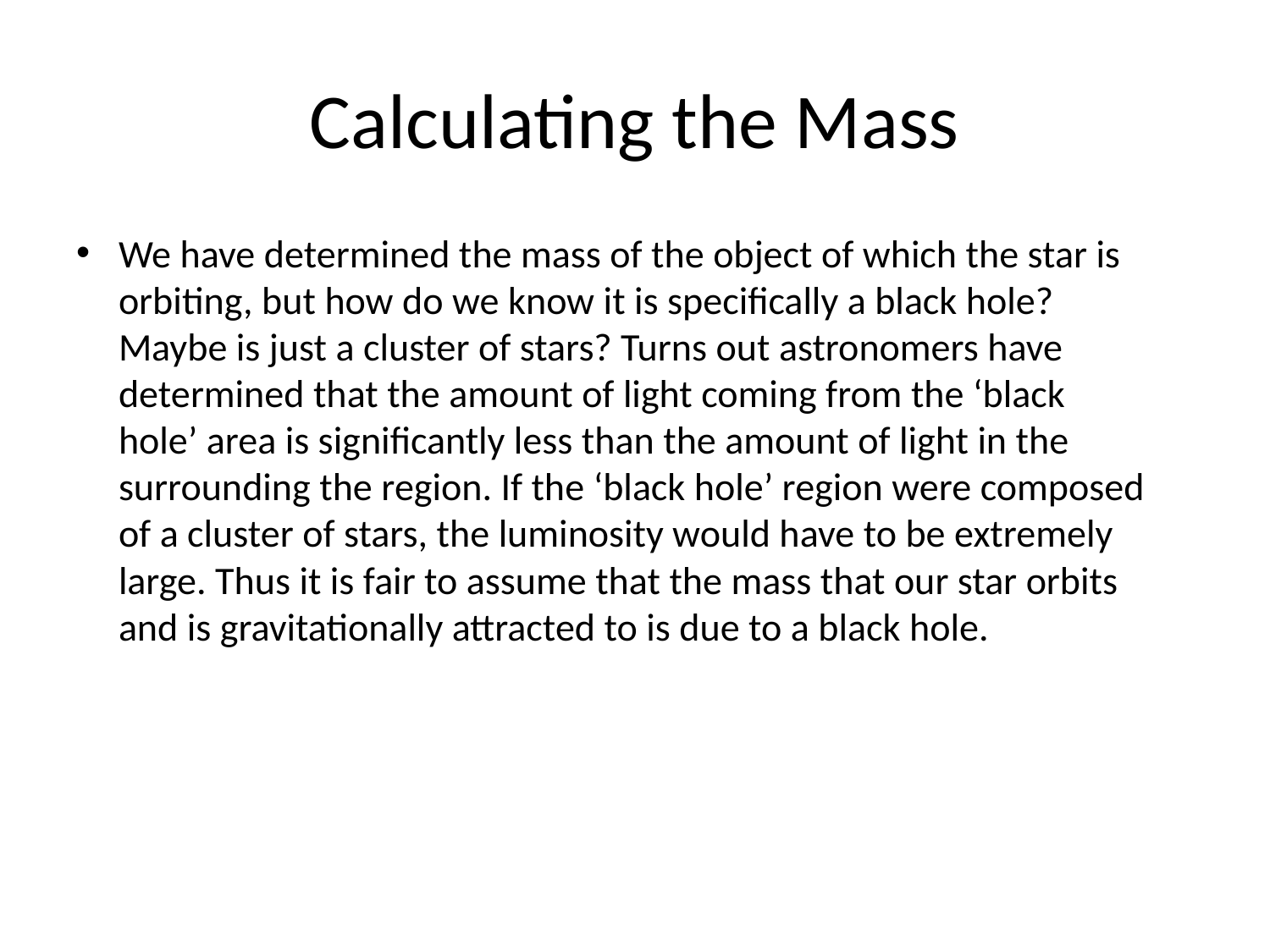

# Calculating the Mass
We have determined the mass of the object of which the star is orbiting, but how do we know it is specifically a black hole? Maybe is just a cluster of stars? Turns out astronomers have determined that the amount of light coming from the ‘black hole’ area is significantly less than the amount of light in the surrounding the region. If the ‘black hole’ region were composed of a cluster of stars, the luminosity would have to be extremely large. Thus it is fair to assume that the mass that our star orbits and is gravitationally attracted to is due to a black hole.